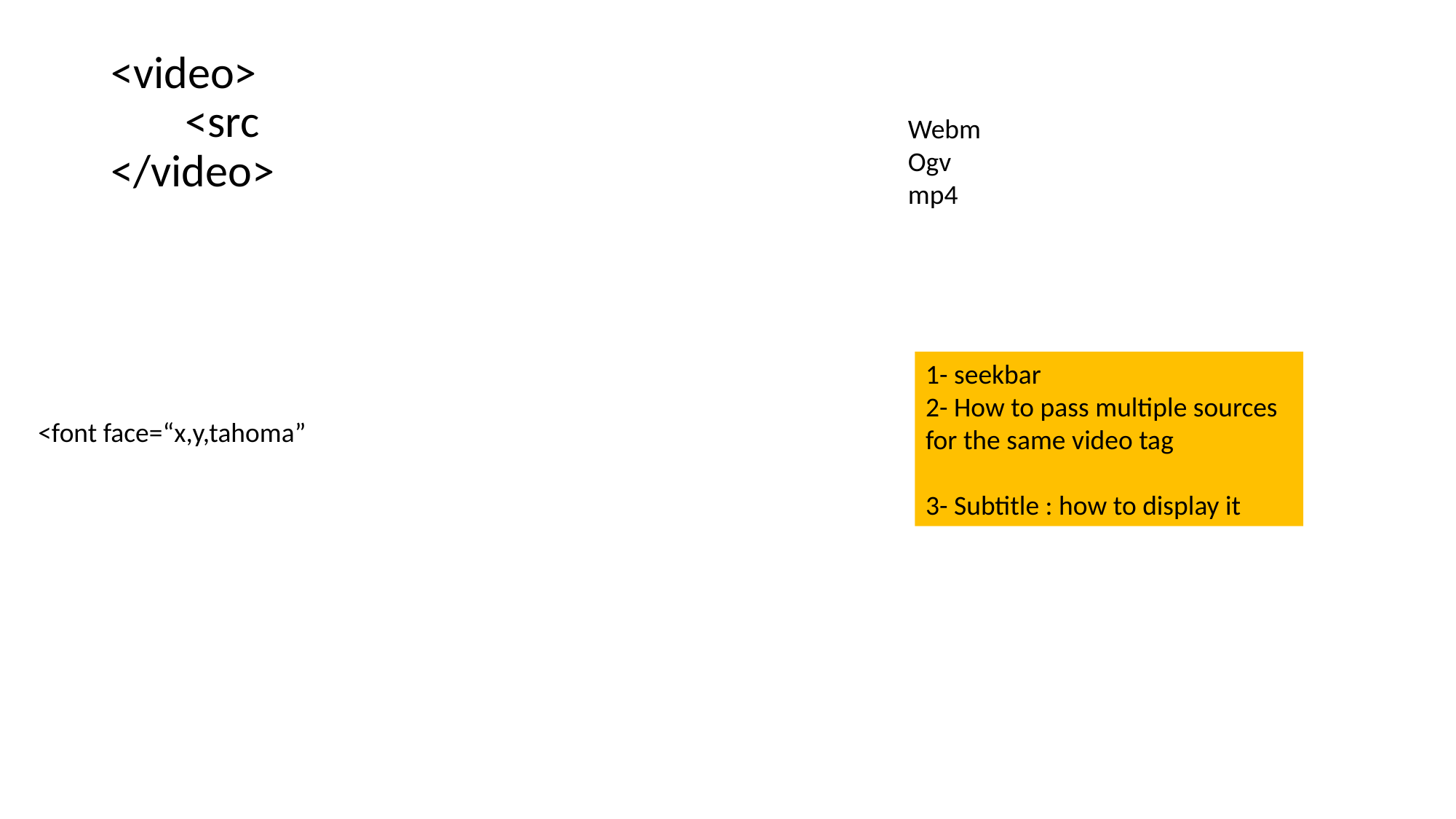

# <video> <src </video>
Webm
Ogv
mp4
1- seekbar
2- How to pass multiple sources for the same video tag

3- Subtitle : how to display it
<font face=“x,y,tahoma”